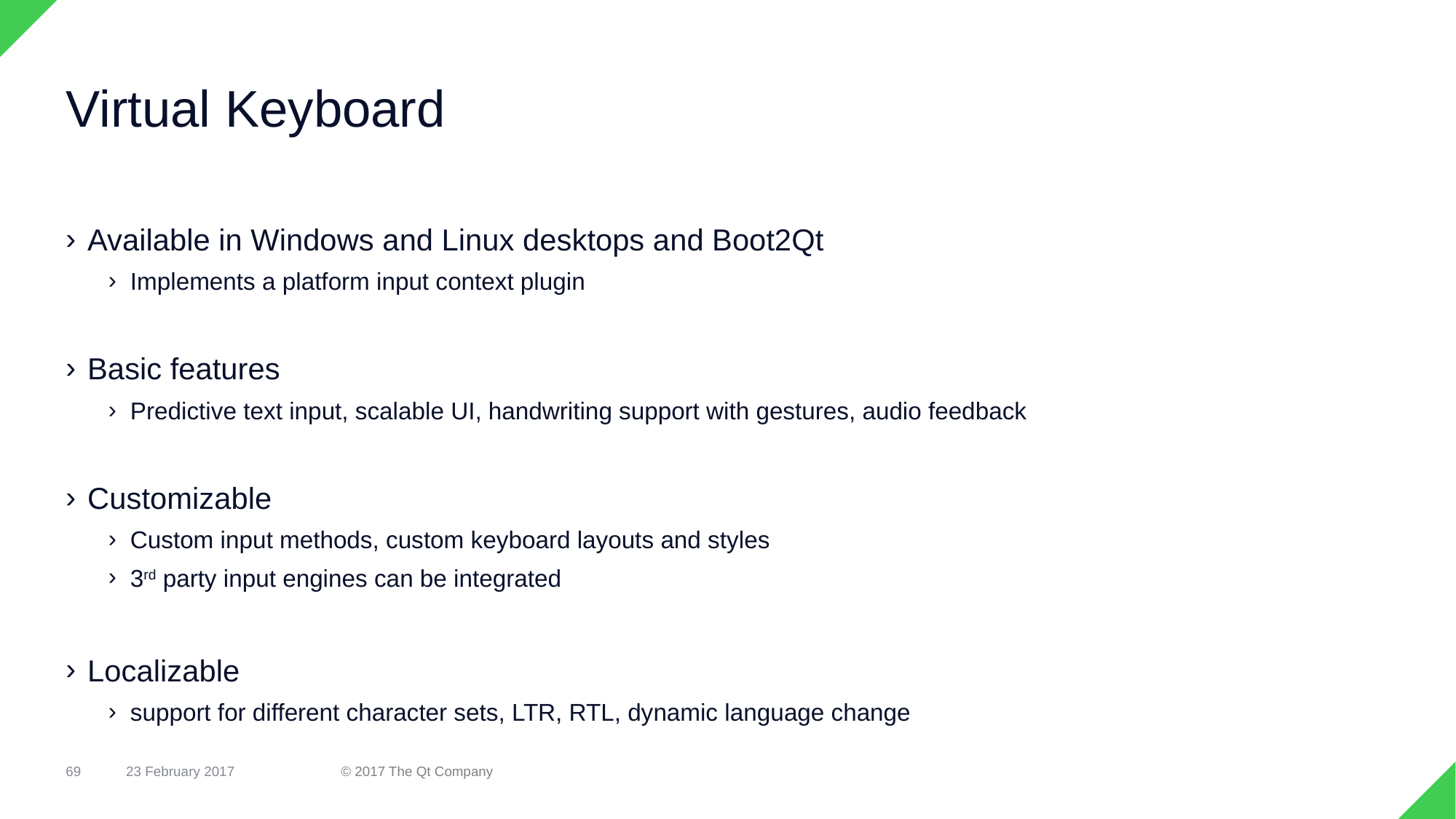

# Virtual Keyboard
Available in Windows and Linux desktops and Boot2Qt
Implements a platform input context plugin

Basic features
Predictive text input, scalable UI, handwriting support with gestures, audio feedback

Customizable
Custom input methods, custom keyboard layouts and styles
3rd party input engines can be integrated

Localizable
support for different character sets, LTR, RTL, dynamic language change

23 February 2017
69
© 2017 The Qt Company